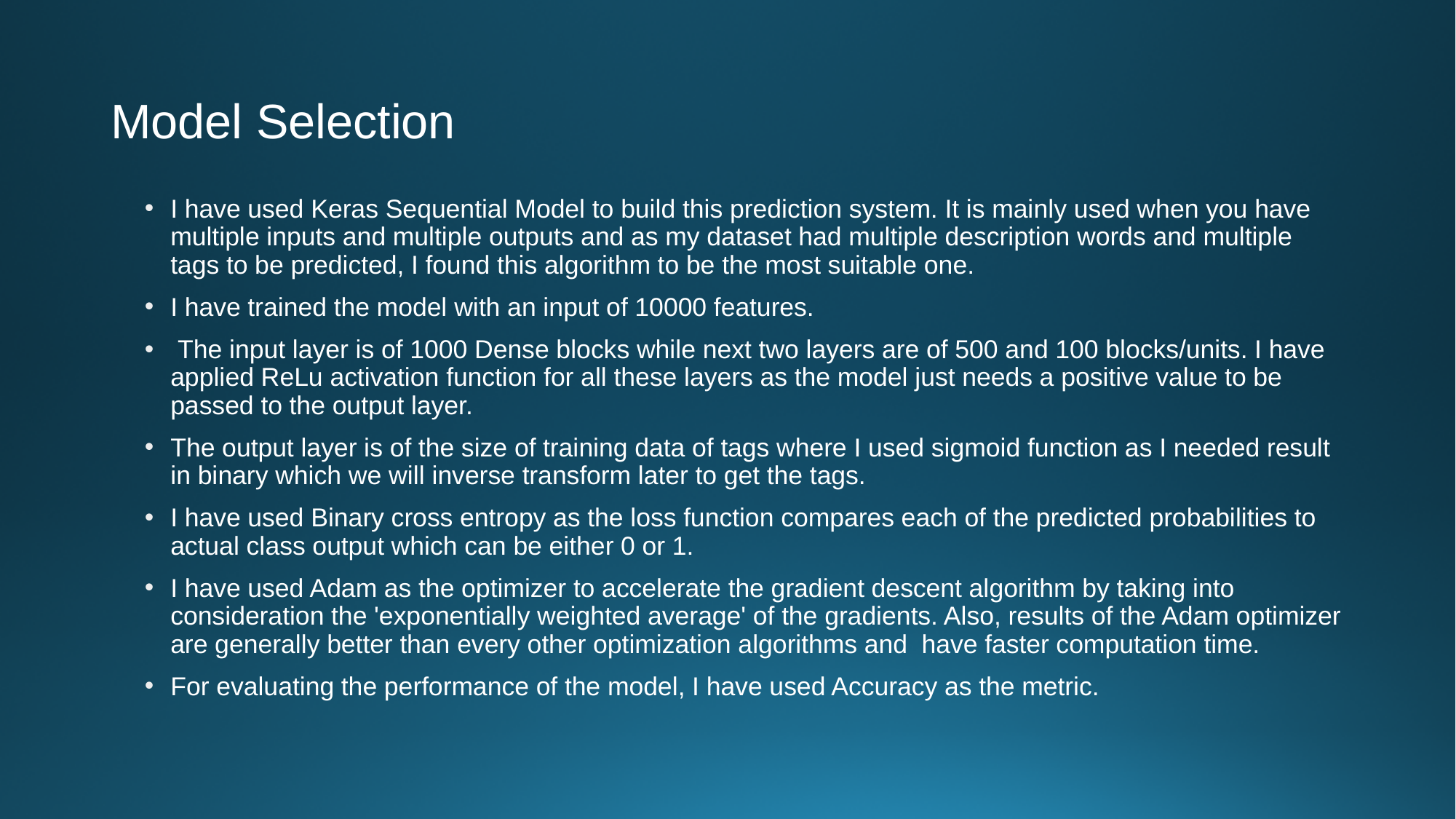

# Model Selection
I have used Keras Sequential Model to build this prediction system. It is mainly used when you have multiple inputs and multiple outputs and as my dataset had multiple description words and multiple tags to be predicted, I found this algorithm to be the most suitable one.
I have trained the model with an input of 10000 features.
 The input layer is of 1000 Dense blocks while next two layers are of 500 and 100 blocks/units. I have applied ReLu activation function for all these layers as the model just needs a positive value to be passed to the output layer.
The output layer is of the size of training data of tags where I used sigmoid function as I needed result in binary which we will inverse transform later to get the tags.
I have used Binary cross entropy as the loss function compares each of the predicted probabilities to actual class output which can be either 0 or 1.
I have used Adam as the optimizer to accelerate the gradient descent algorithm by taking into consideration the 'exponentially weighted average' of the gradients. Also, results of the Adam optimizer are generally better than every other optimization algorithms and  have faster computation time.
For evaluating the performance of the model, I have used Accuracy as the metric.